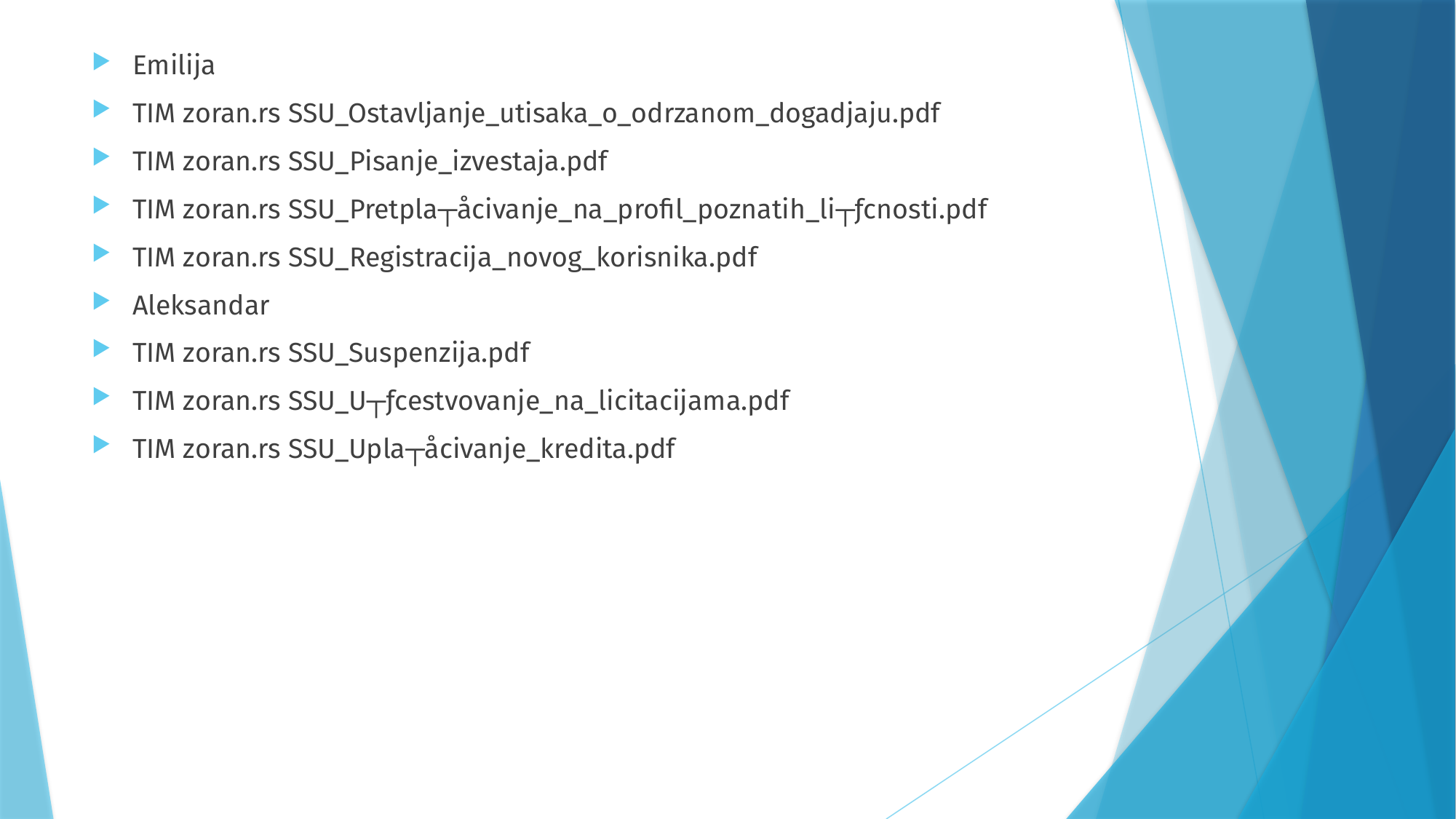

Emilija
TIM zoran.rs SSU_Ostavljanje_utisaka_o_odrzanom_dogadjaju.pdf
TIM zoran.rs SSU_Pisanje_izvestaja.pdf
TIM zoran.rs SSU_Pretpla┬åcivanje_na_profil_poznatih_li┬ƒcnosti.pdf
TIM zoran.rs SSU_Registracija_novog_korisnika.pdf
Aleksandar
TIM zoran.rs SSU_Suspenzija.pdf
TIM zoran.rs SSU_U┬ƒcestvovanje_na_licitacijama.pdf
TIM zoran.rs SSU_Upla┬åcivanje_kredita.pdf